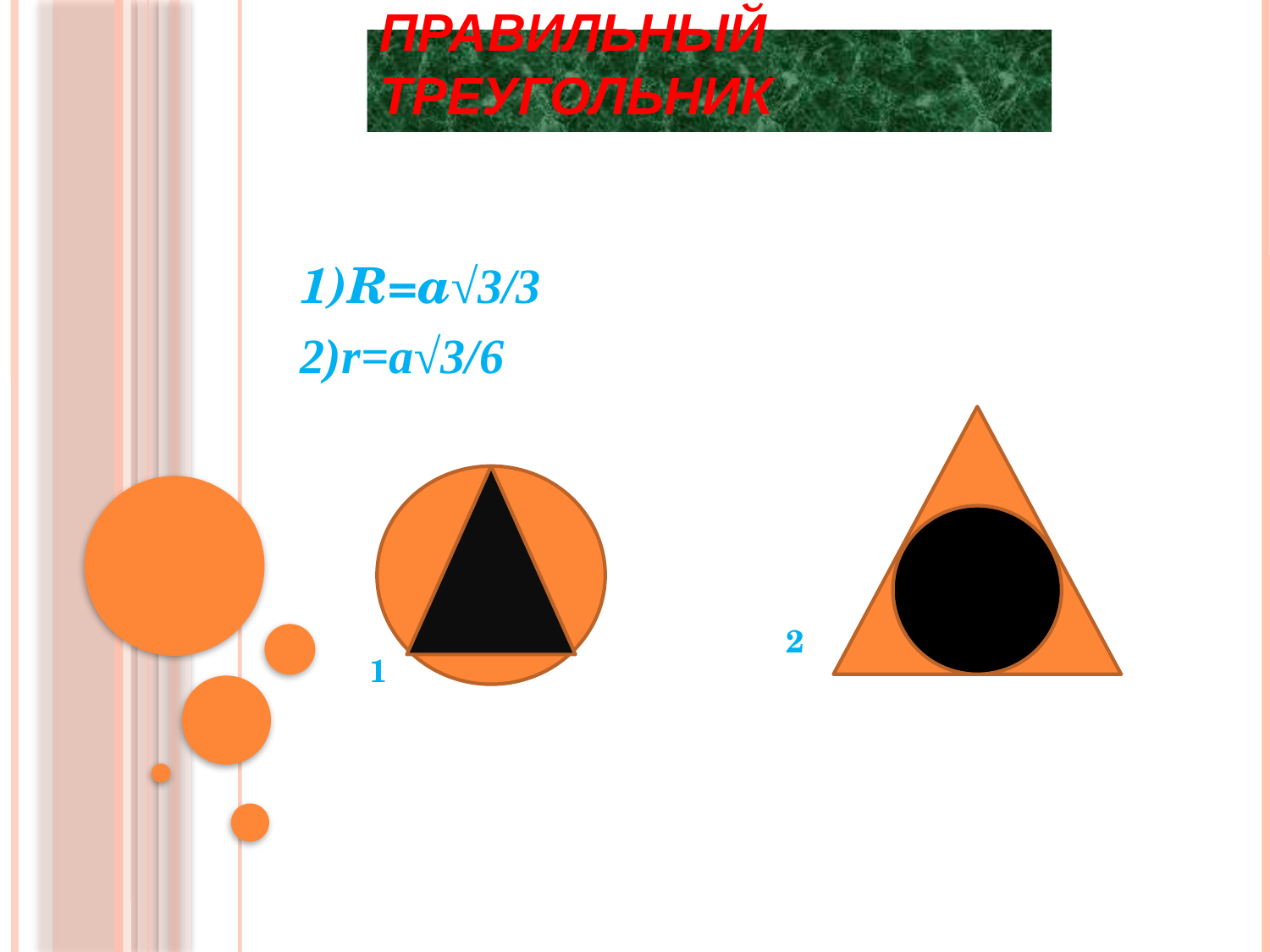

# Правильный треугольник
1)R=a√3/3
2)r=a√3/6

2
1